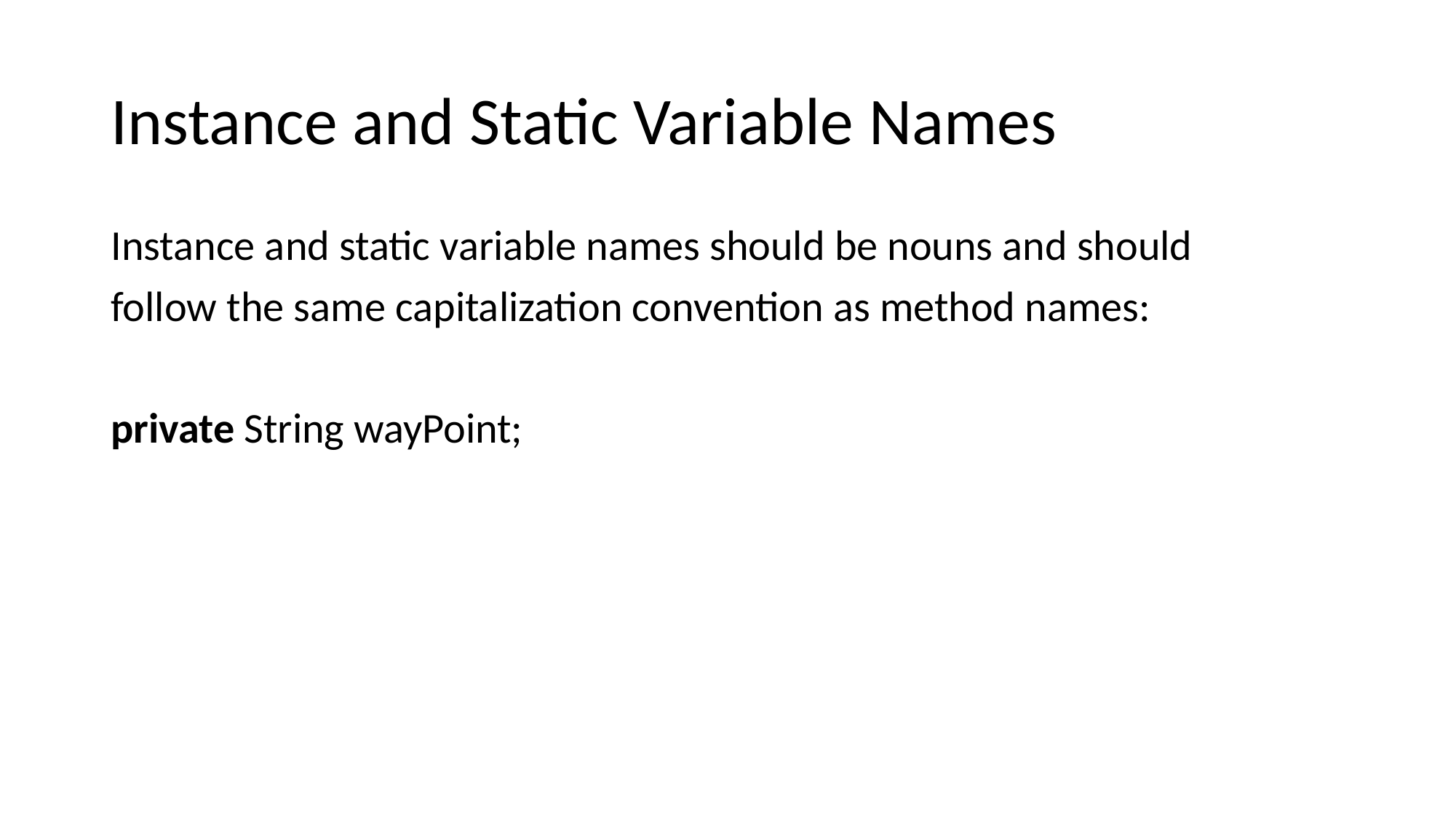

# Instance and Static Variable Names
Instance and static variable names should be nouns and should
follow the same capitalization convention as method names:

private String wayPoint;